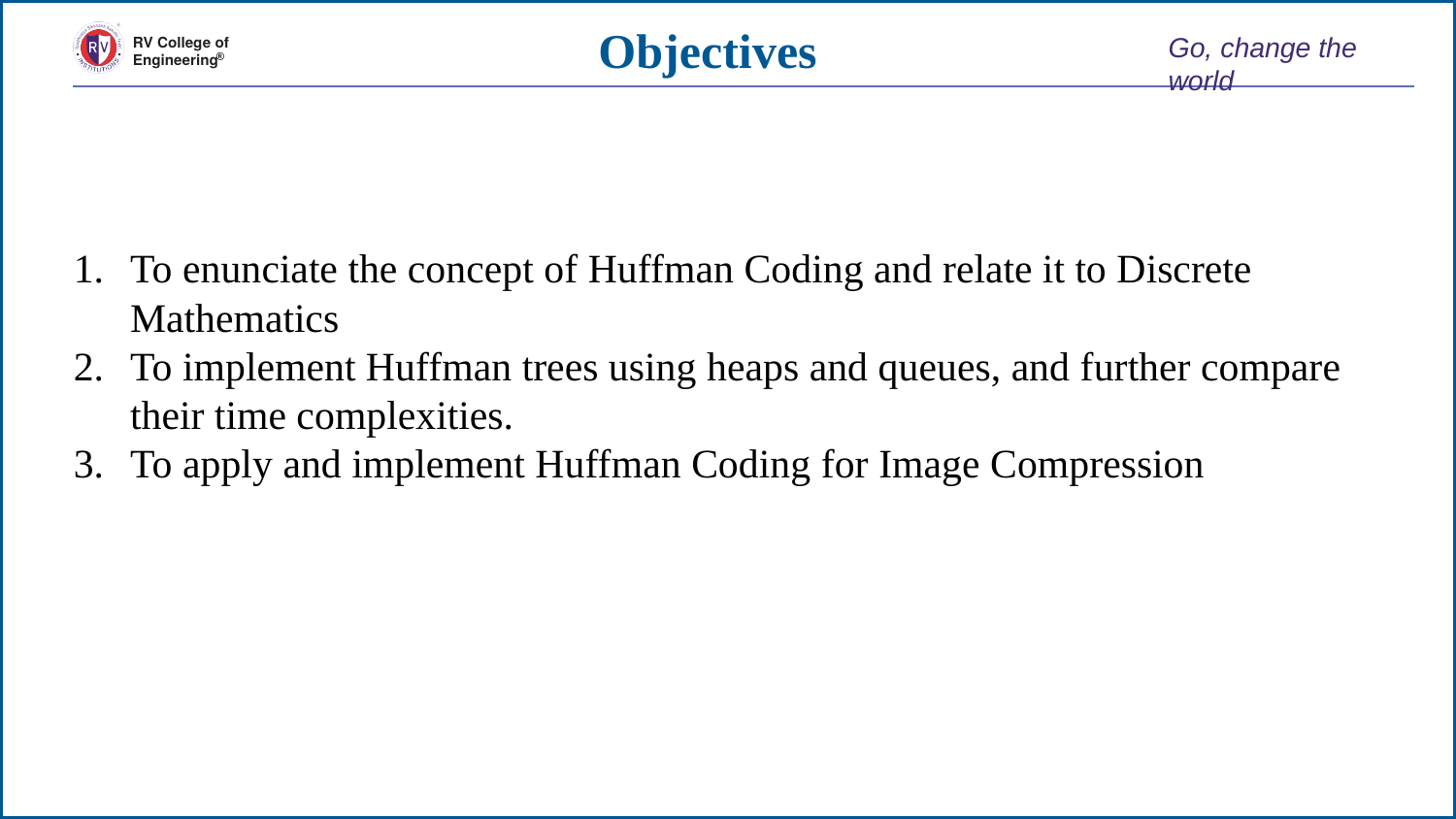

# Objectives
To enunciate the concept of Huffman Coding and relate it to Discrete Mathematics
To implement Huffman trees using heaps and queues, and further compare their time complexities.
To apply and implement Huffman Coding for Image Compression